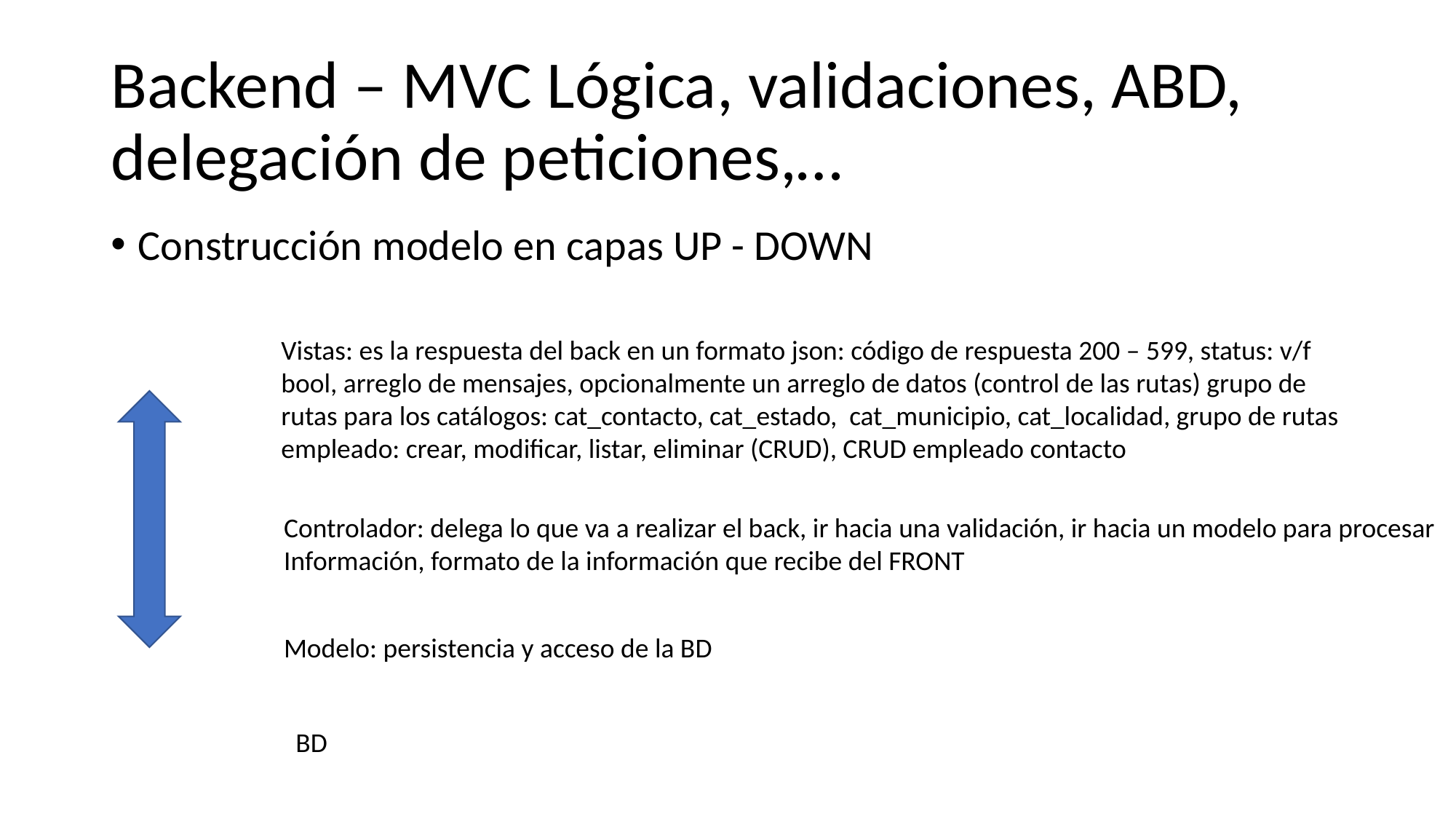

# Backend – MVC Lógica, validaciones, ABD, delegación de peticiones,…
Construcción modelo en capas UP - DOWN
Vistas: es la respuesta del back en un formato json: código de respuesta 200 – 599, status: v/f bool, arreglo de mensajes, opcionalmente un arreglo de datos (control de las rutas) grupo de rutas para los catálogos: cat_contacto, cat_estado,  cat_municipio, cat_localidad, grupo de rutas empleado: crear, modificar, listar, eliminar (CRUD), CRUD empleado contacto

Controlador: delega lo que va a realizar el back, ir hacia una validación, ir hacia un modelo para procesar
Información, formato de la información que recibe del FRONT
Modelo: persistencia y acceso de la BD
BD